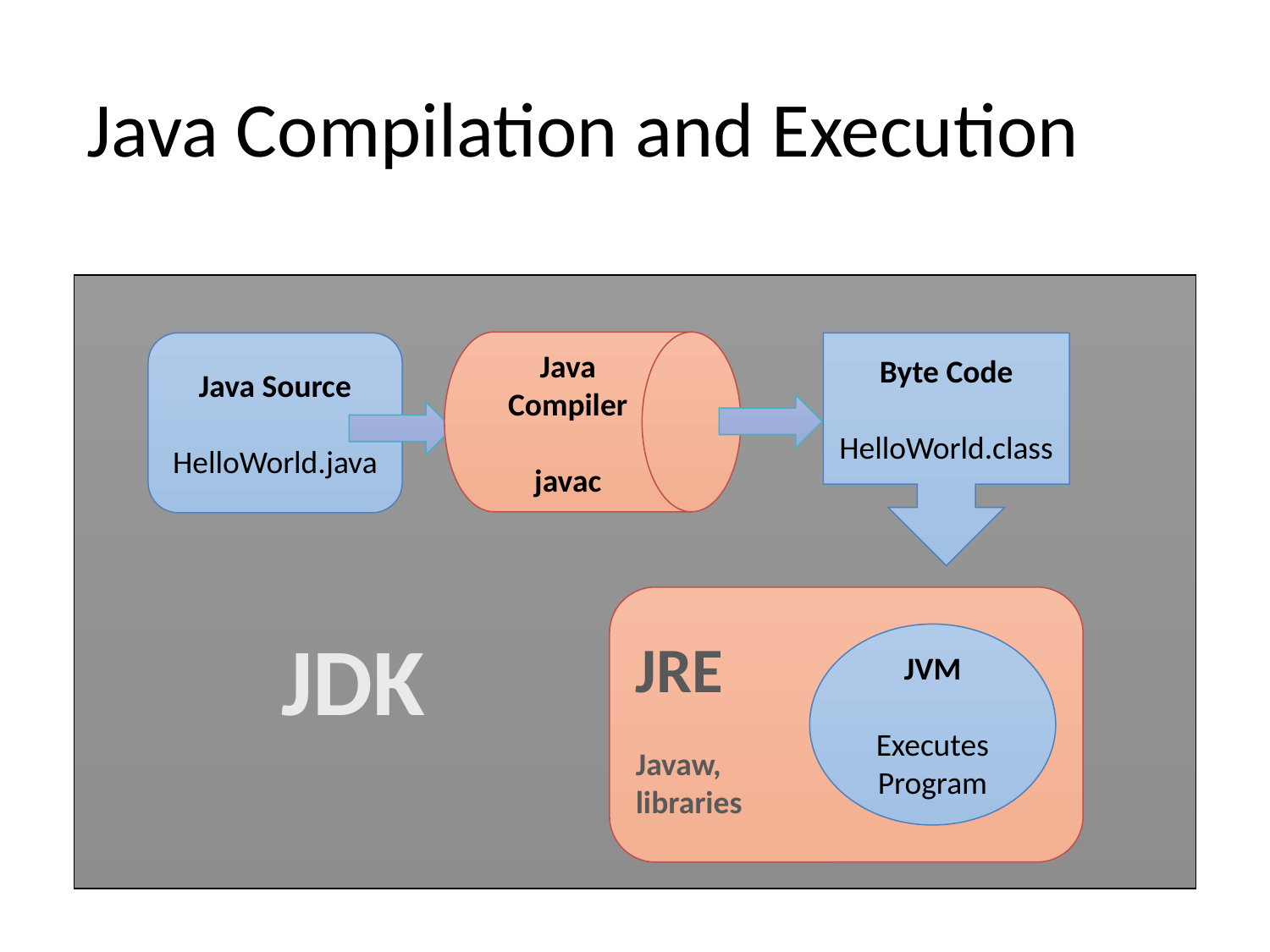

# Java Compilation and Execution

         JDK
Java Compiler

javac
Java Source

HelloWorld.java
Byte Code

HelloWorld.class

JRE

Javaw,
libraries
JVM

Executes Program